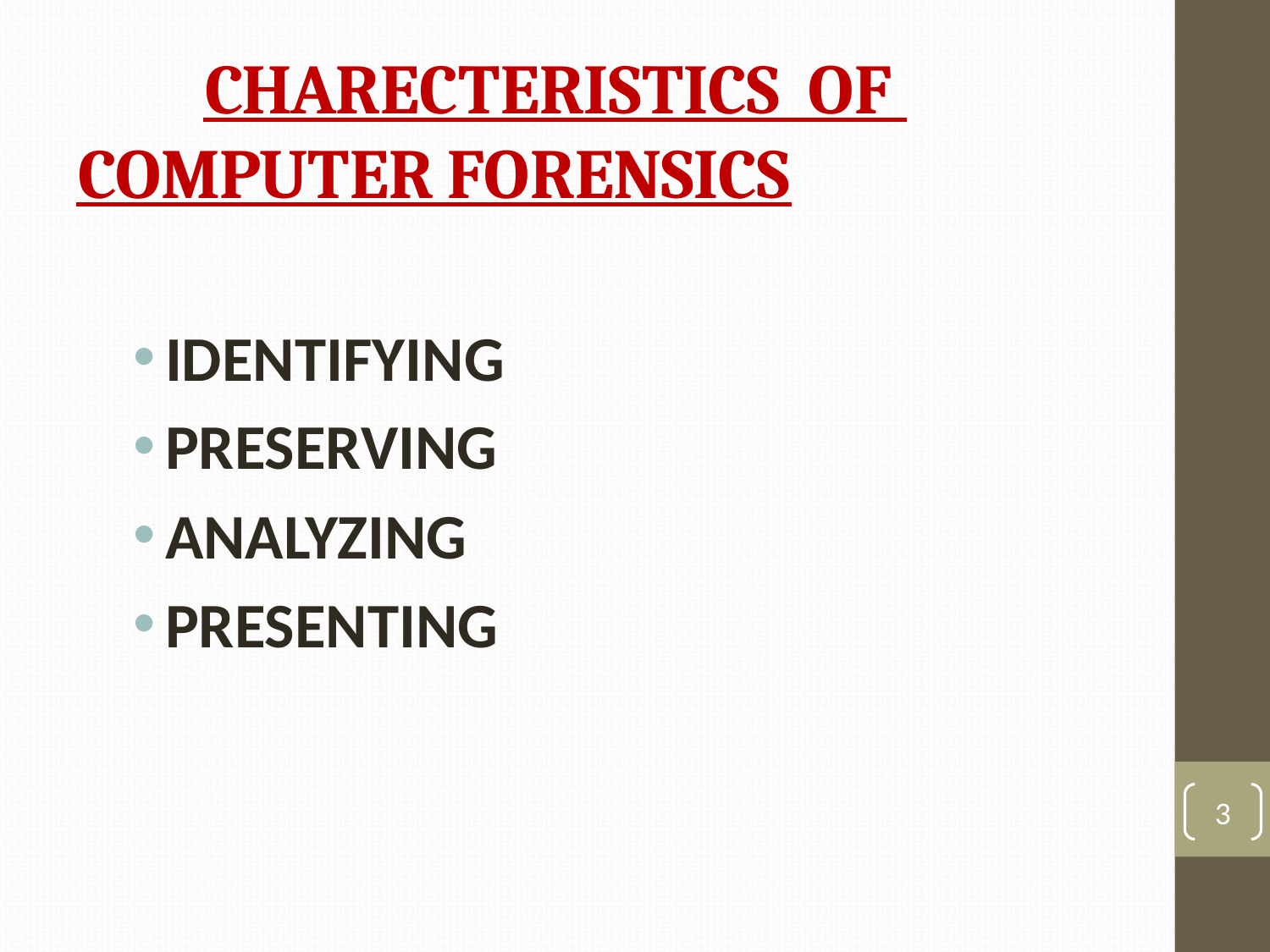

# CHARECTERISTICS  OF 	COMPUTER FORENSICS

IDENTIFYING
PRESERVING
ANALYZING
PRESENTING

3